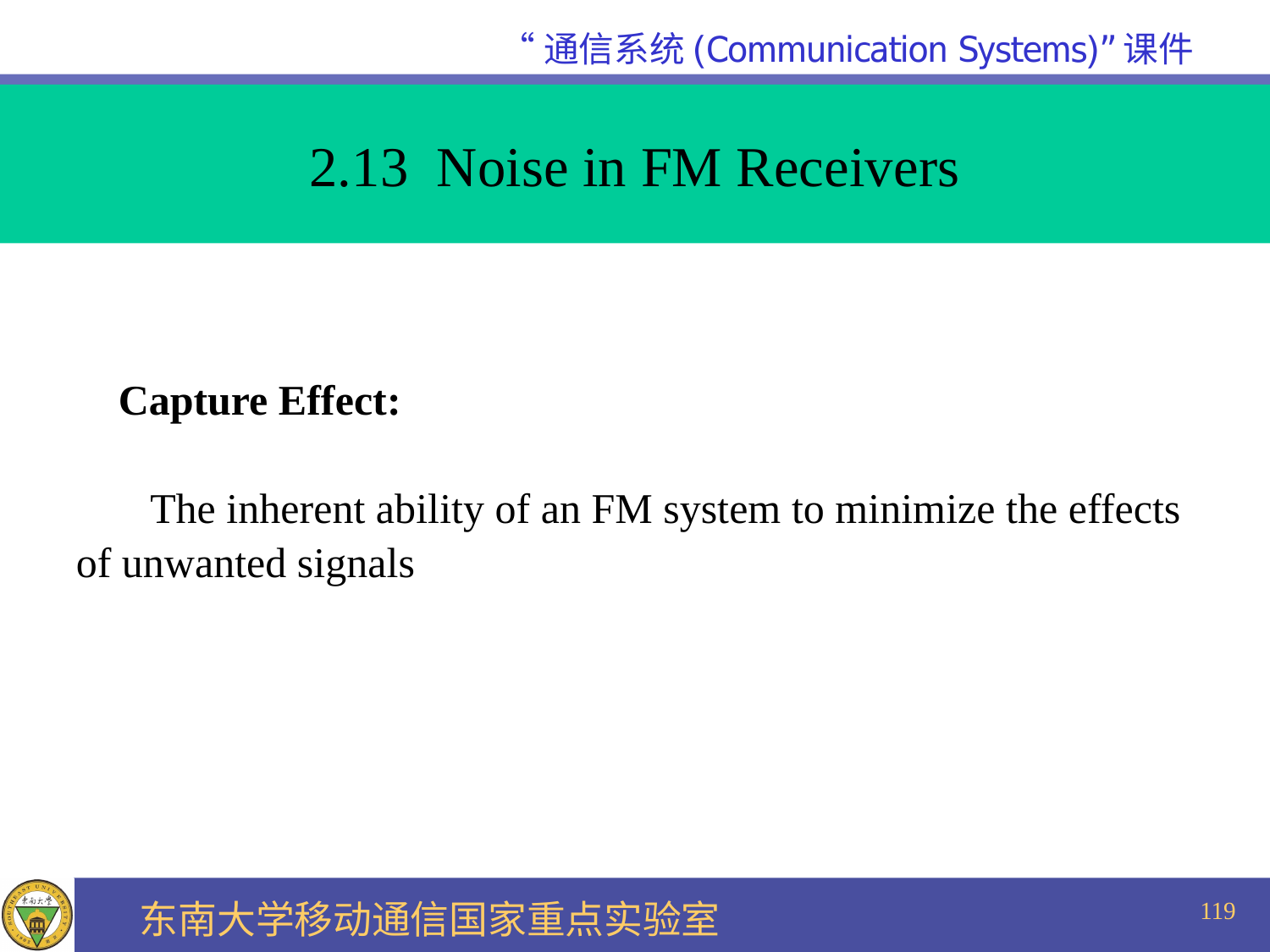

2.13  Noise in FM Receivers

    Capture Effect:

       The inherent ability of an FM system to minimize the effects
of unwanted signals
119